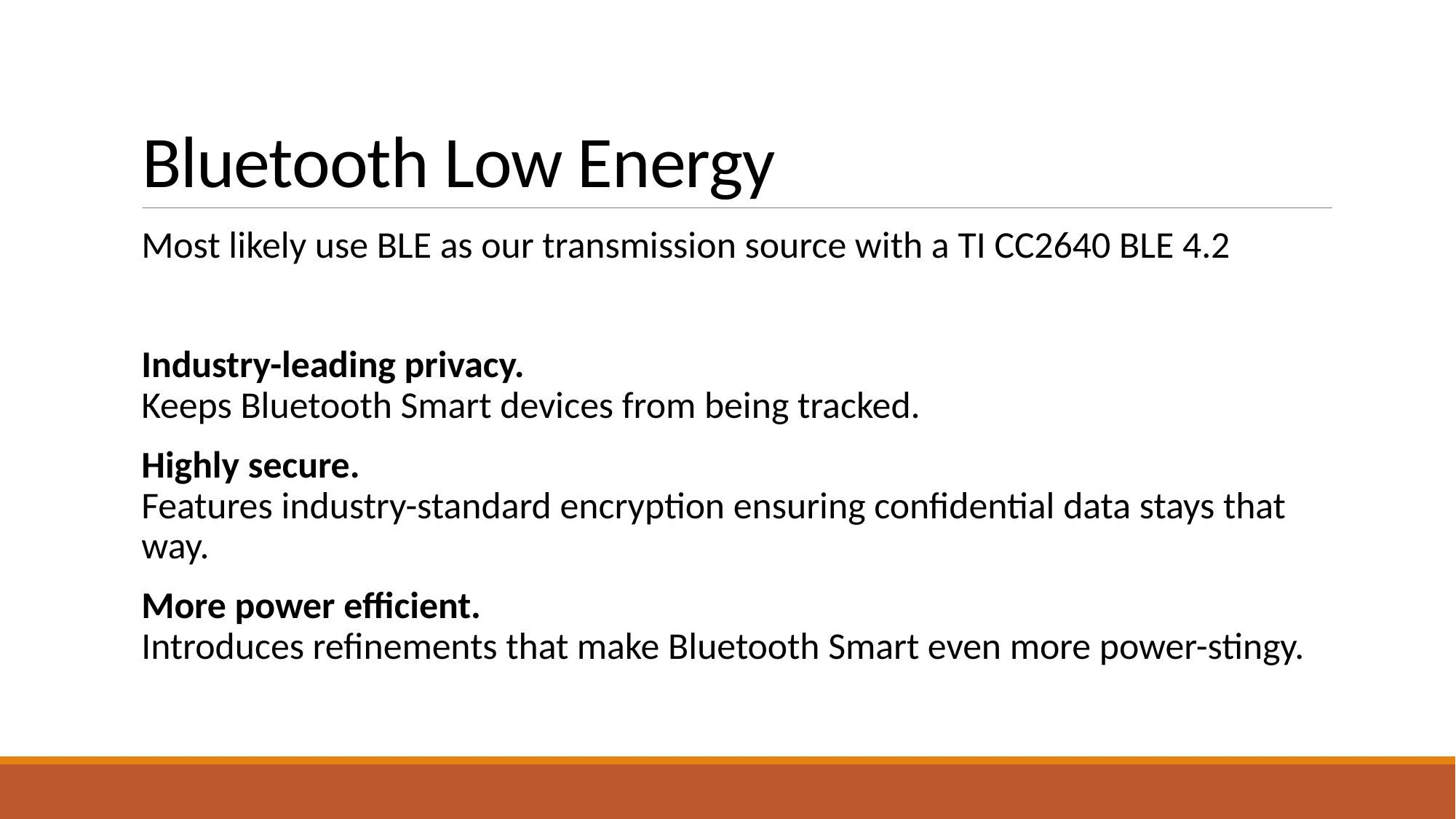

# Bluetooth Low Energy
Most likely use BLE as our transmission source with a TI CC2640 BLE 4.2

Industry-leading privacy.
Keeps Bluetooth Smart devices from being tracked.
Highly secure.
Features industry-standard encryption ensuring confidential data stays that way.
More power efficient.
Introduces refinements that make Bluetooth Smart even more power-stingy.